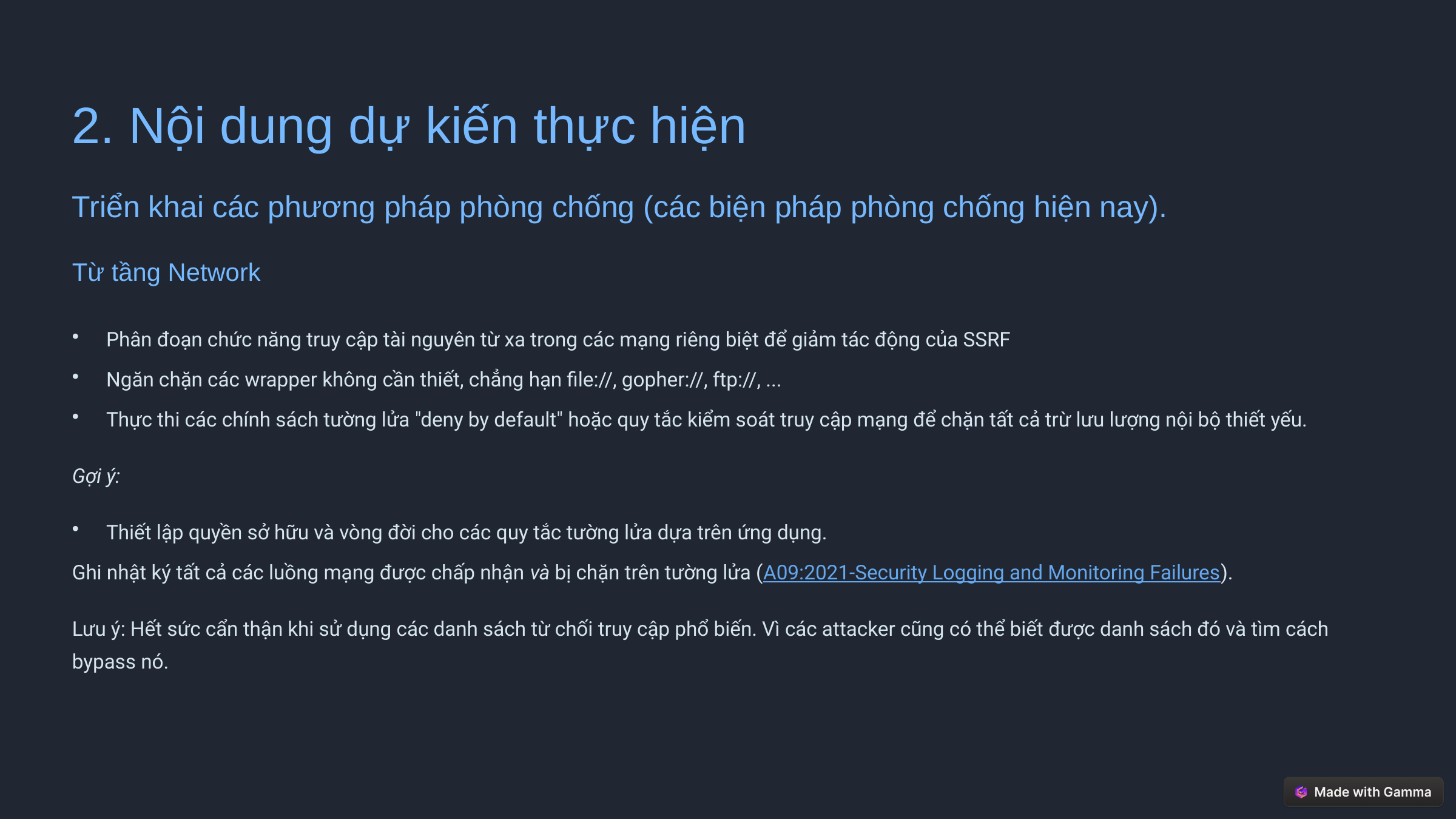

2. Nội dung dự kiến thực hiện
Triển khai các phương pháp phòng chống (các biện pháp phòng chống hiện nay).
Từ tầng Network
Phân đoạn chức năng truy cập tài nguyên từ xa trong các mạng riêng biệt để giảm tác động của SSRF
Ngăn chặn các wrapper không cần thiết, chẳng hạn file://, gopher://, ftp://, ...
Thực thi các chính sách tường lửa "deny by default" hoặc quy tắc kiểm soát truy cập mạng để chặn tất cả trừ lưu lượng nội bộ thiết yếu.
Gợi ý:
Thiết lập quyền sở hữu và vòng đời cho các quy tắc tường lửa dựa trên ứng dụng.
Ghi nhật ký tất cả các luồng mạng được chấp nhận và bị chặn trên tường lửa (A09:2021-Security Logging and Monitoring Failures).
Lưu ý: Hết sức cẩn thận khi sử dụng các danh sách từ chối truy cập phổ biến. Vì các attacker cũng có thể biết được danh sách đó và tìm cách bypass nó.